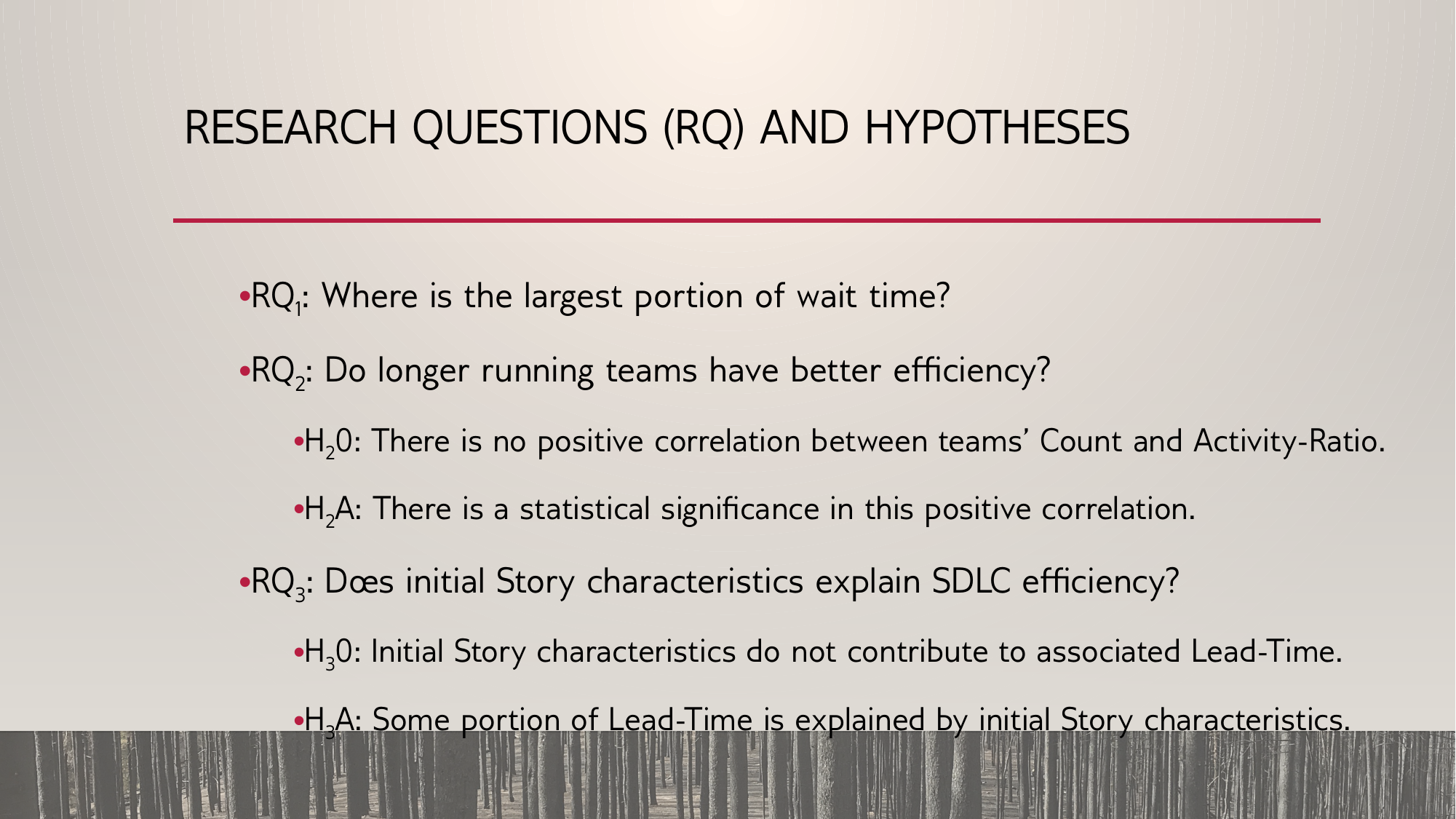

# Research Questions (RQ) and Hypotheses
RQ1: Where is the largest portion of wait time?
RQ2: Do longer running teams have better efficiency?
H20: There is no positive correlation between teams’ Count and Activity-Ratio.
H2A: There is a statistical significance in this positive correlation.
RQ3: Does initial Story characteristics explain SDLC efficiency?
H30: Initial Story characteristics do not contribute to associated Lead-Time.
H3A: Some portion of Lead-Time is explained by initial Story characteristics.